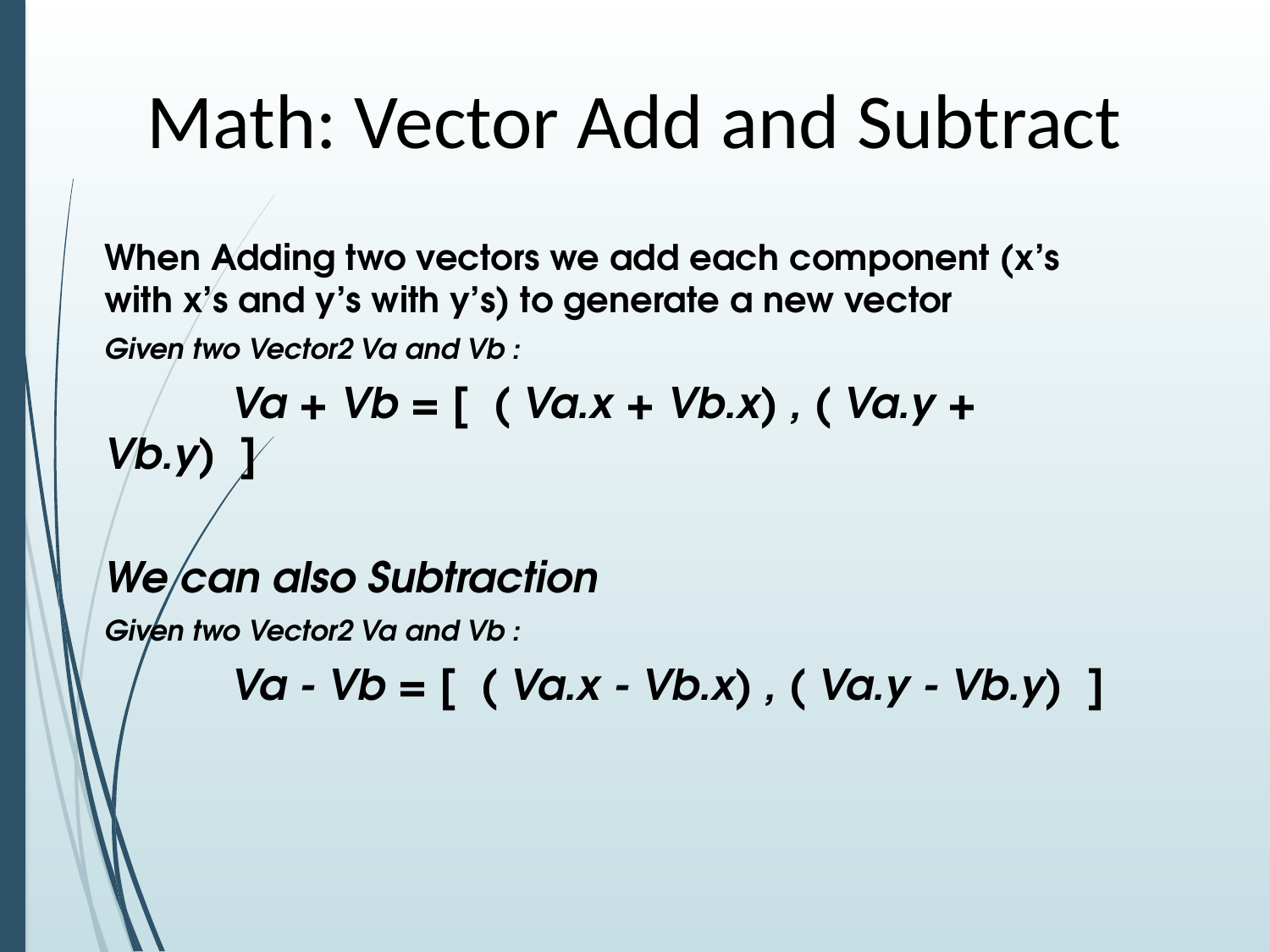

# Math: Vector Add and Subtract
When Adding two vectors we add each component (x’s with x’s and y’s with y’s) to generate a new vector
Given two Vector2 Va and Vb :
	Va + Vb = [  ( Va.x + Vb.x) , ( Va.y + Vb.y)  ]

We can also Subtraction
Given two Vector2 Va and Vb :
	Va - Vb = [  ( Va.x - Vb.x) , ( Va.y - Vb.y)  ]